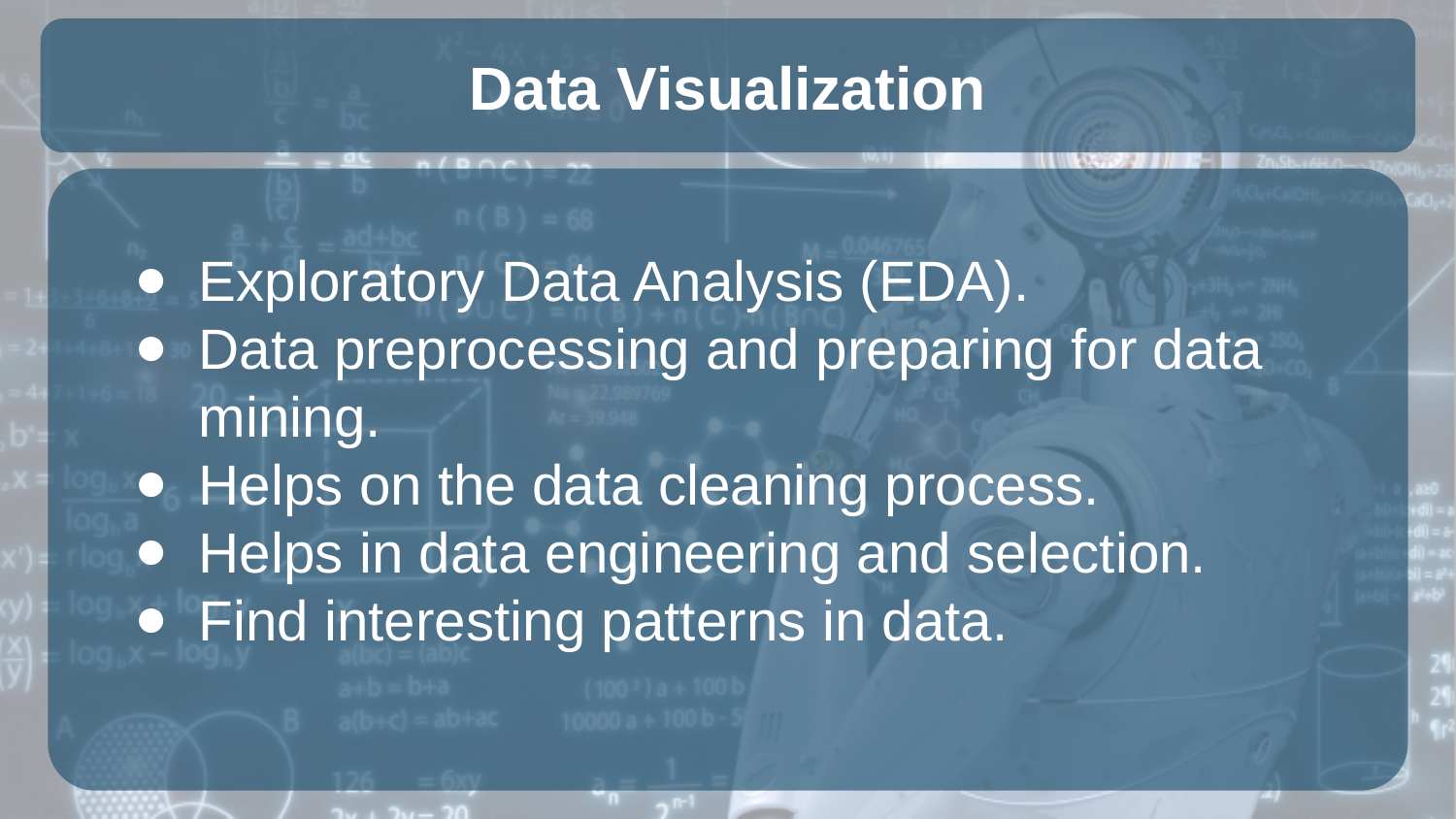

# Data Visualization
Exploratory Data Analysis (EDA).
Data preprocessing and preparing for data mining.
Helps on the data cleaning process.
Helps in data engineering and selection.
Find interesting patterns in data.